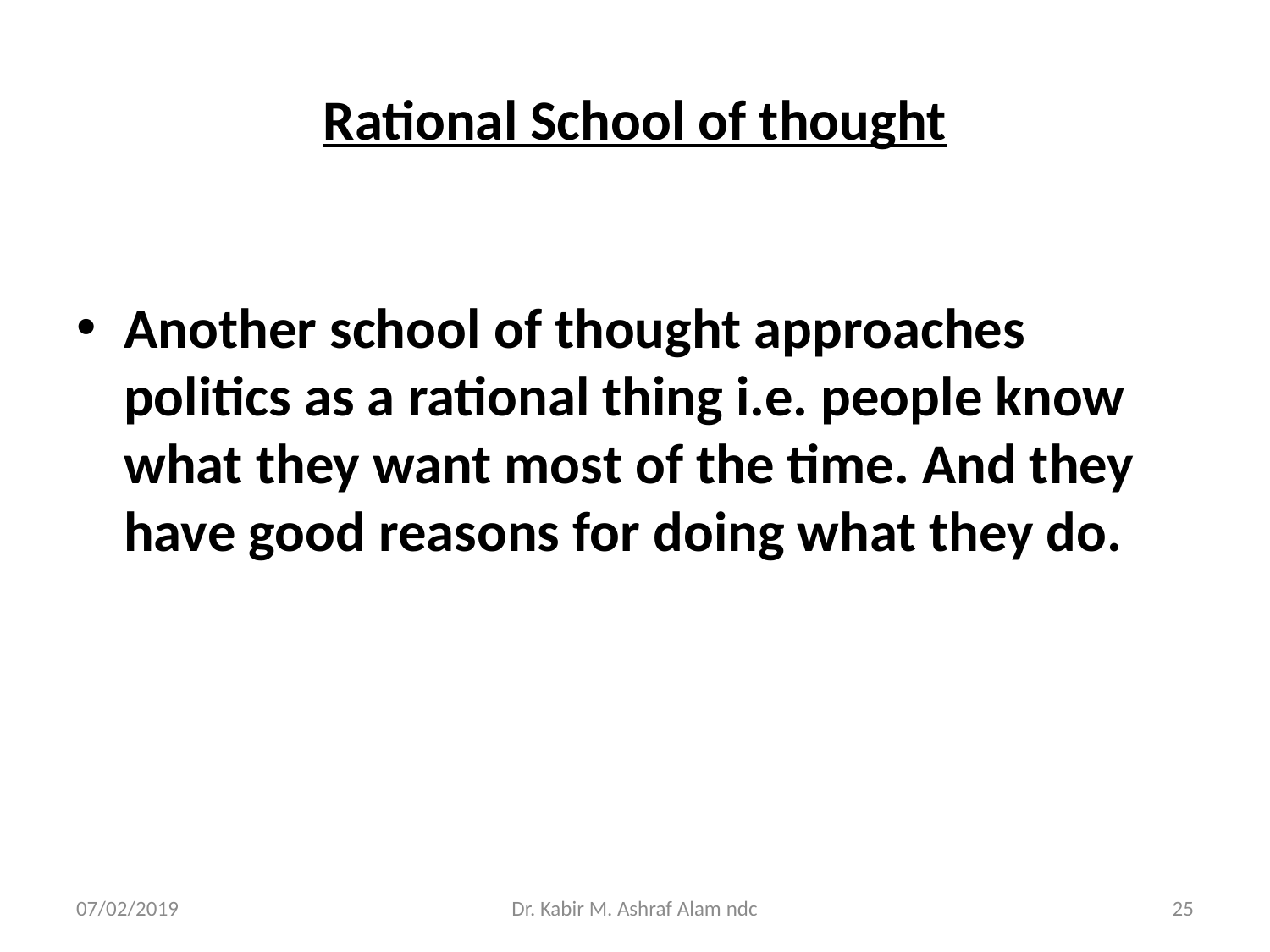

# Rational School of thought
Another school of thought approaches politics as a rational thing i.e. people know what they want most of the time. And they have good reasons for doing what they do.
07/02/2019
Dr. Kabir M. Ashraf Alam ndc
25